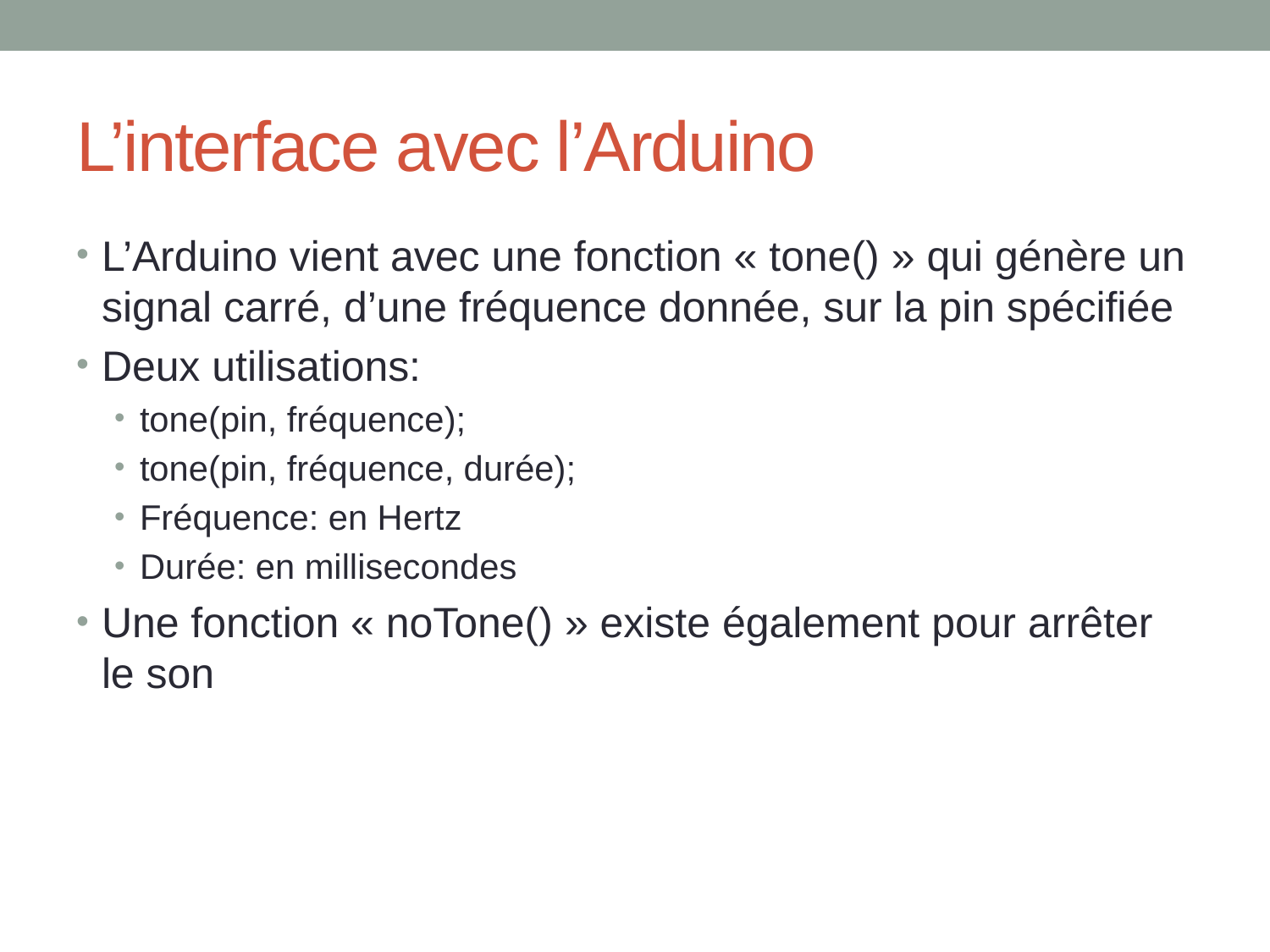

# L’interface avec l’Arduino
L’Arduino vient avec une fonction « tone() » qui génère un signal carré, d’une fréquence donnée, sur la pin spécifiée
Deux utilisations:
tone(pin, fréquence);
tone(pin, fréquence, durée);
Fréquence: en Hertz
Durée: en millisecondes
Une fonction « noTone() » existe également pour arrêter le son